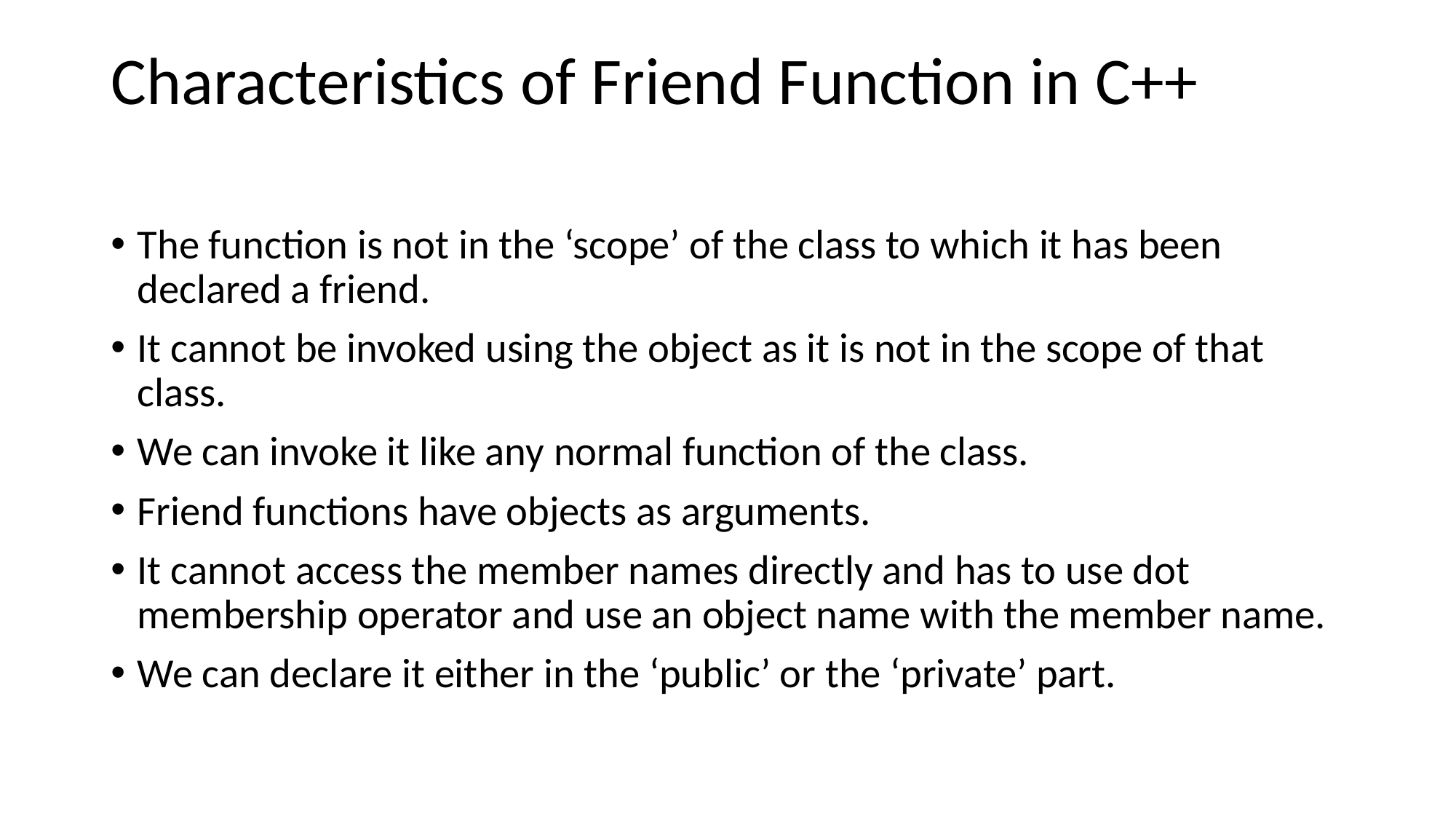

# Characteristics of Friend Function in C++
The function is not in the ‘scope’ of the class to which it has been declared a friend.
It cannot be invoked using the object as it is not in the scope of that class.
We can invoke it like any normal function of the class.
Friend functions have objects as arguments.
It cannot access the member names directly and has to use dot membership operator and use an object name with the member name.
We can declare it either in the ‘public’ or the ‘private’ part.